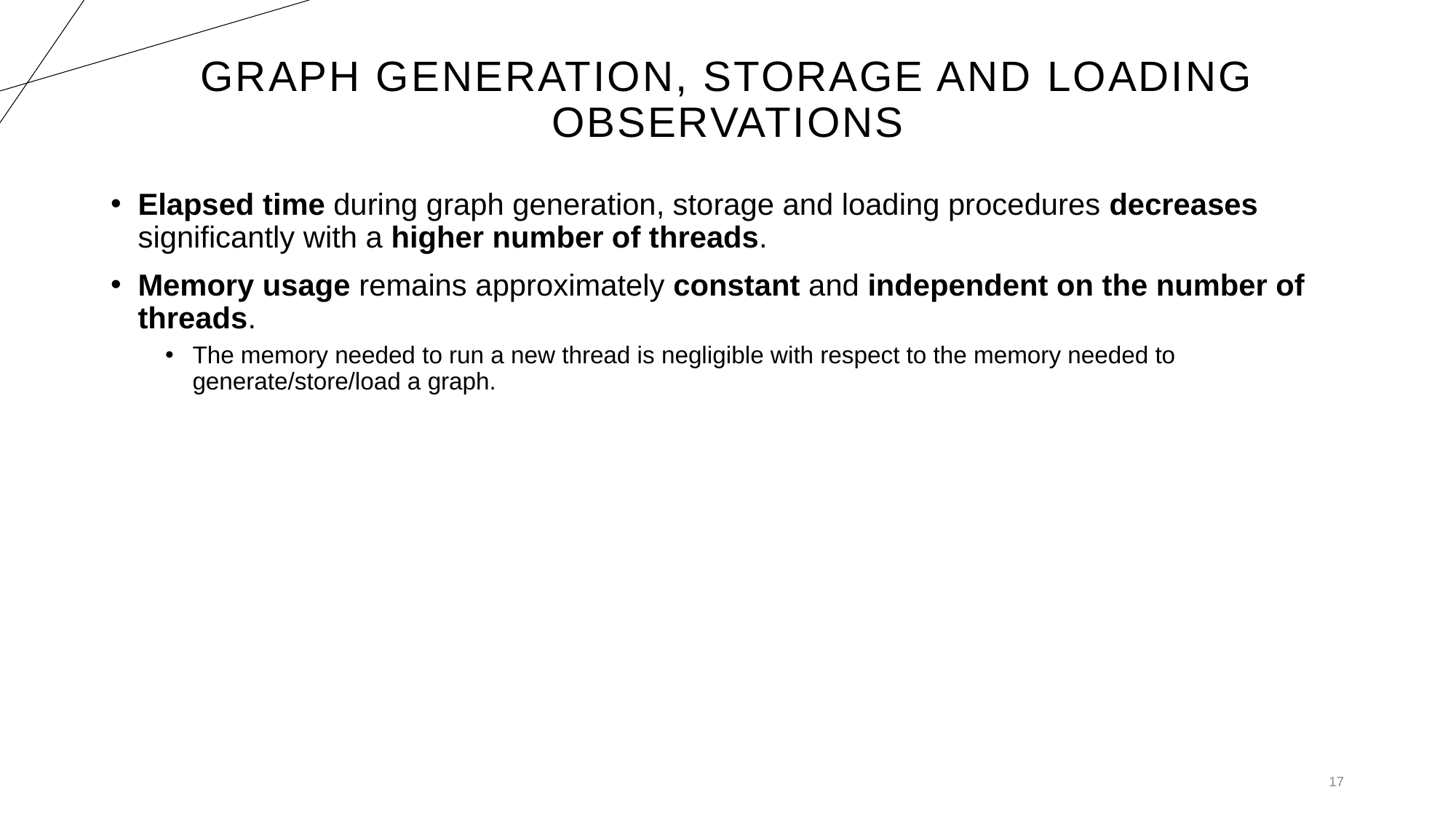

# Graph generation, storage and loading observations
Elapsed time during graph generation, storage and loading procedures decreases significantly with a higher number of threads.
Memory usage remains approximately constant and independent on the number of threads.
The memory needed to run a new thread is negligible with respect to the memory needed to generate/store/load a graph.

17